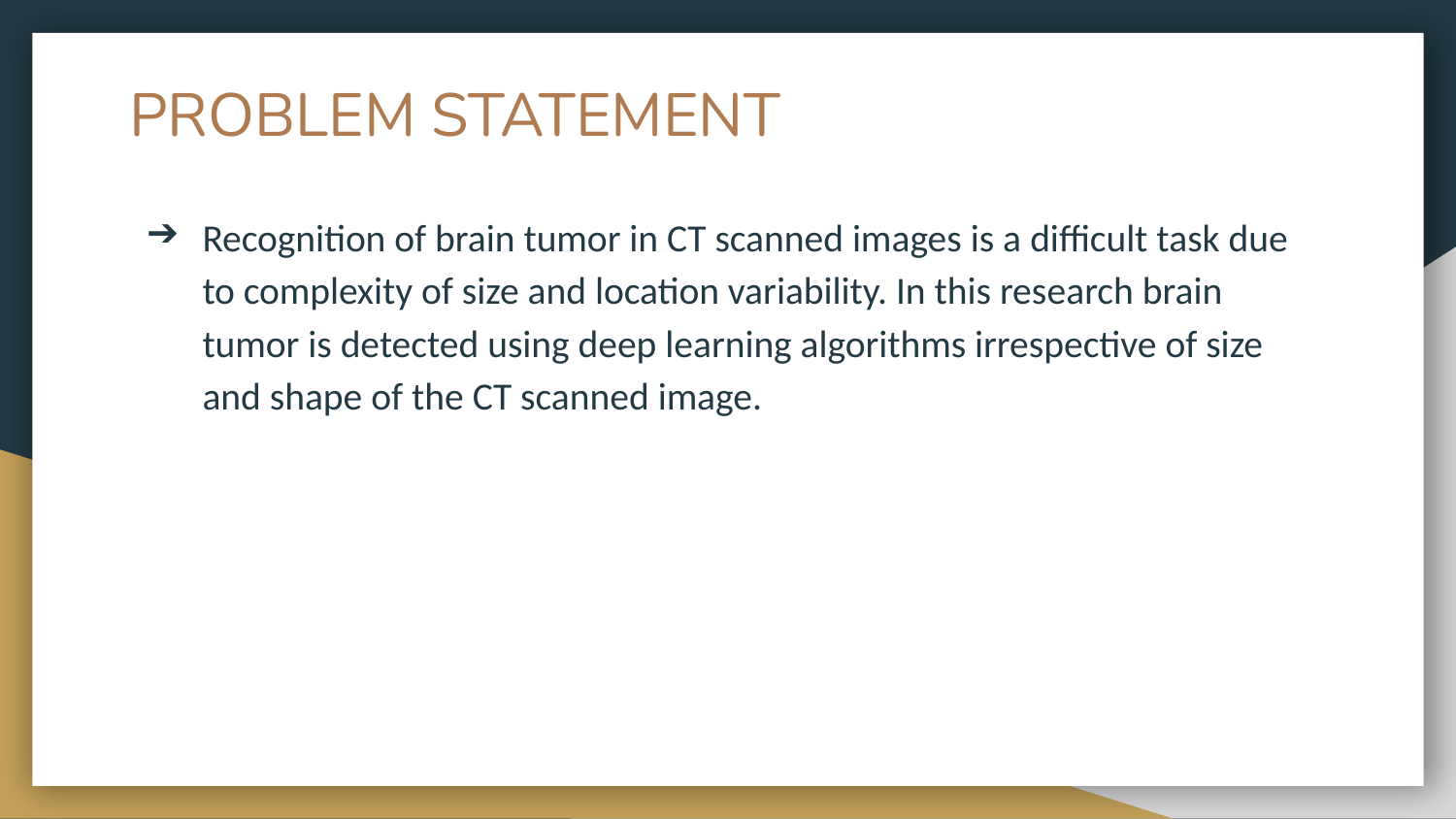

# PROBLEM STATEMENT
Recognition of brain tumor in CT scanned images is a difficult task due to complexity of size and location variability. In this research brain tumor is detected using deep learning algorithms irrespective of size and shape of the CT scanned image.